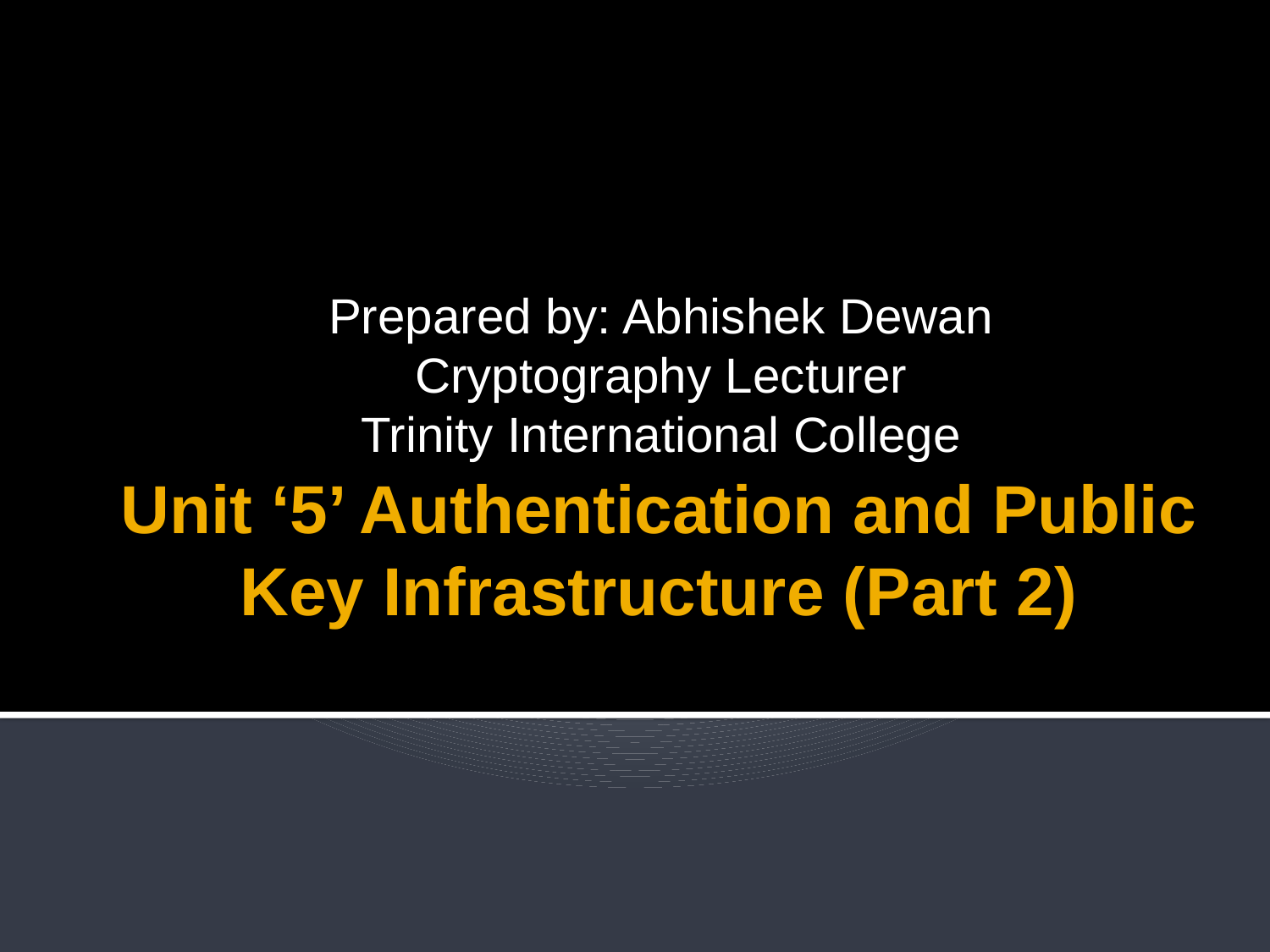

Prepared by: Abhishek Dewan
Cryptography Lecturer
Trinity International College
# Unit ‘5’ Authentication and Public Key Infrastructure (Part 2)